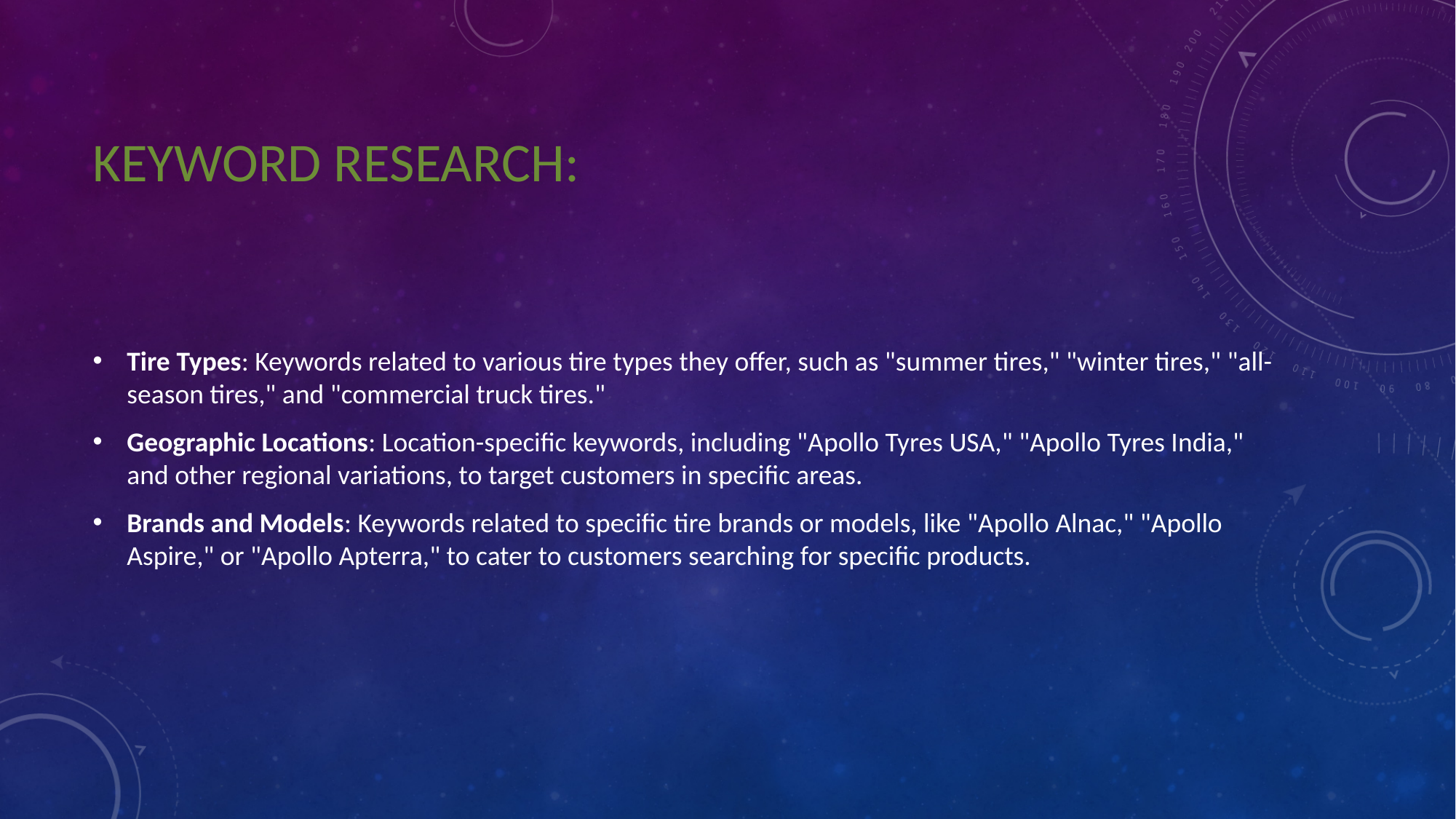

# Keyword Research:
Tire Types: Keywords related to various tire types they offer, such as "summer tires," "winter tires," "all-season tires," and "commercial truck tires."
Geographic Locations: Location-specific keywords, including "Apollo Tyres USA," "Apollo Tyres India," and other regional variations, to target customers in specific areas.
Brands and Models: Keywords related to specific tire brands or models, like "Apollo Alnac," "Apollo Aspire," or "Apollo Apterra," to cater to customers searching for specific products.